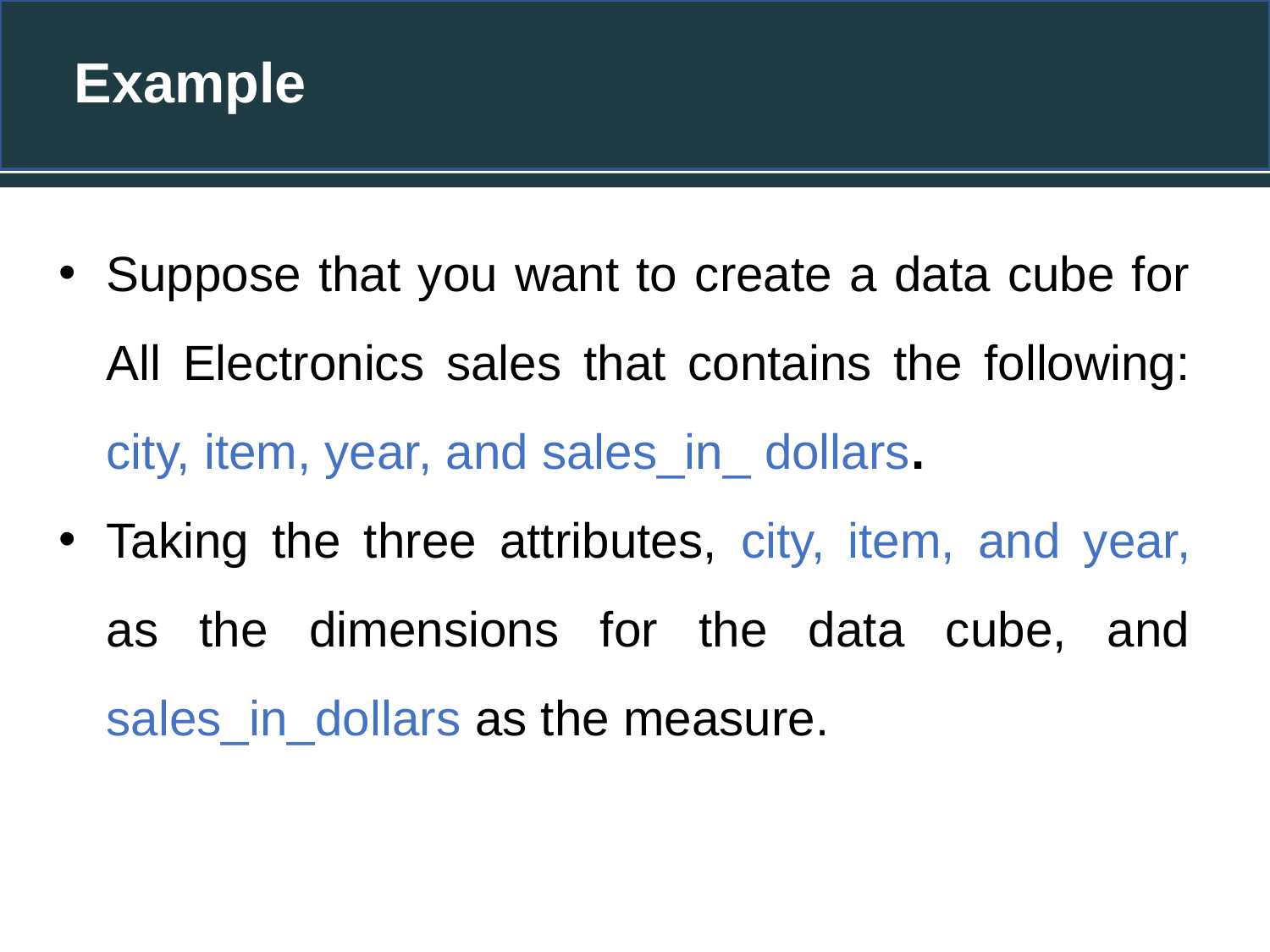

# Example
Suppose that you want to create a data cube for All Electronics sales that contains the following: city, item, year, and sales_in_ dollars.
Taking the three attributes, city, item, and year, as the dimensions for the data cube, and sales_in_dollars as the measure.